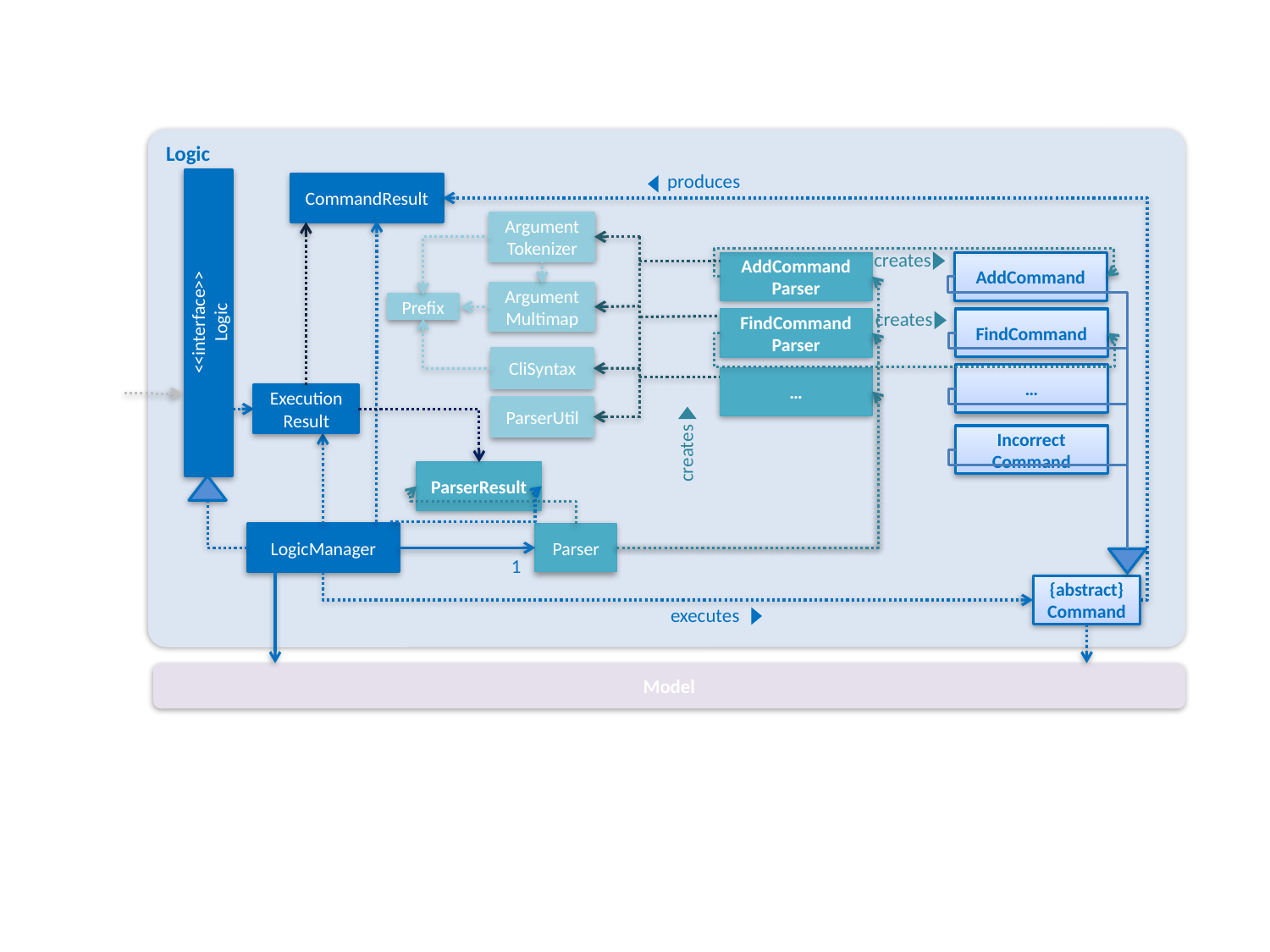

Logic
produces

CommandResult
Argument
Tokenizer

creates
AddCommand
Parser
AddCommand
Argument
Multimap

creates
Prefix
<<interface>>
Logic
FindCommand
FindCommand
Parser
CliSyntax
…
…
Execution
Result
ParserUtil
Incorrect
Command
creates

ParserResult

Parser
LogicManager

1
{abstract}
Command
executes

Model